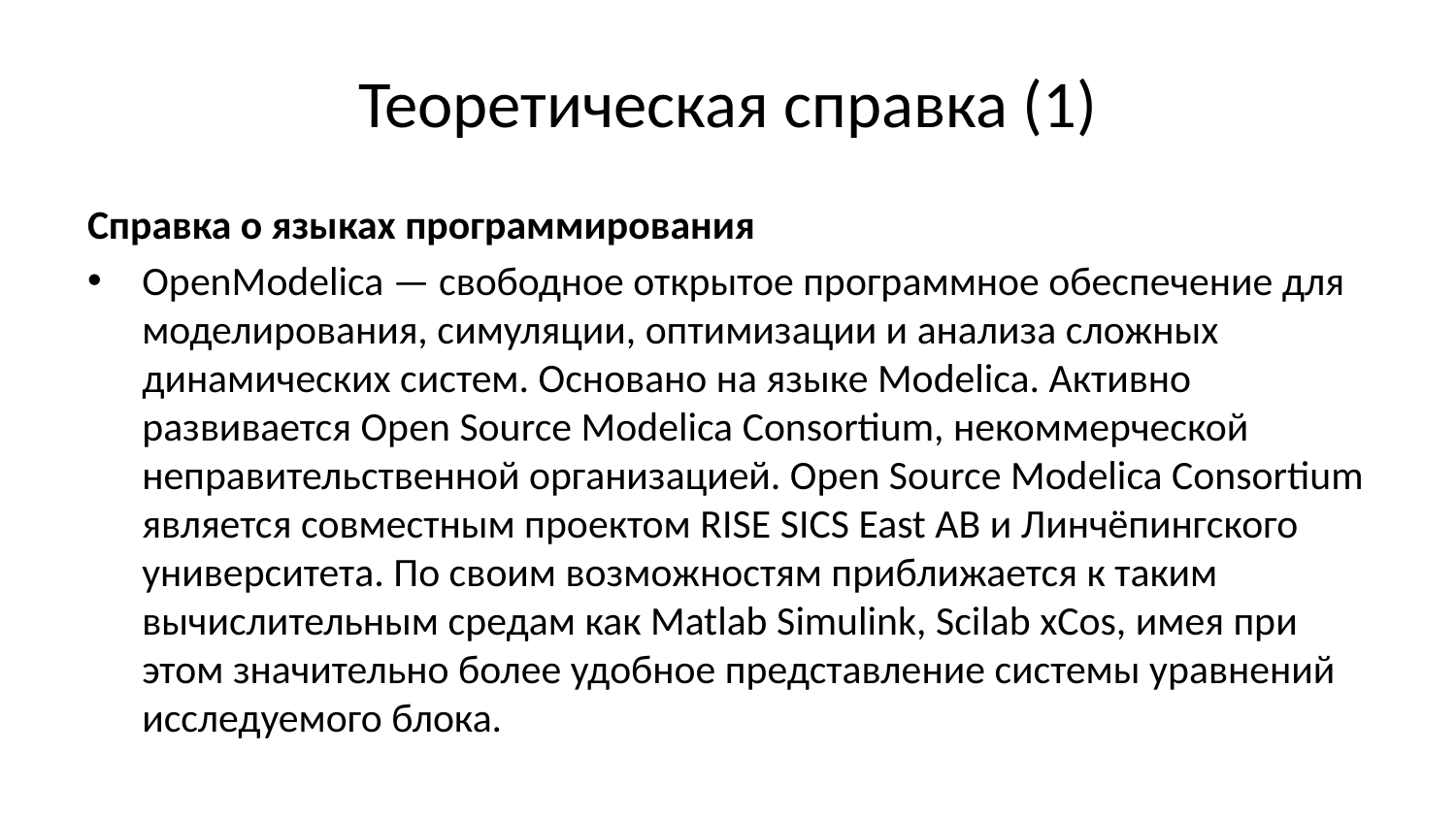

# Теоретическая справка (1)
Справка о языках программирования
OpenModelica — свободное открытое программное обеспечение для моделирования, симуляции, оптимизации и анализа сложных динамических систем. Основано на языке Modelica. Активно развивается Open Source Modelica Consortium, некоммерческой неправительственной организацией. Open Source Modelica Consortium является совместным проектом RISE SICS East AB и Линчёпингского университета. По своим возможностям приближается к таким вычислительным средам как Matlab Simulink, Scilab xCos, имея при этом значительно более удобное представление системы уравнений исследуемого блока.